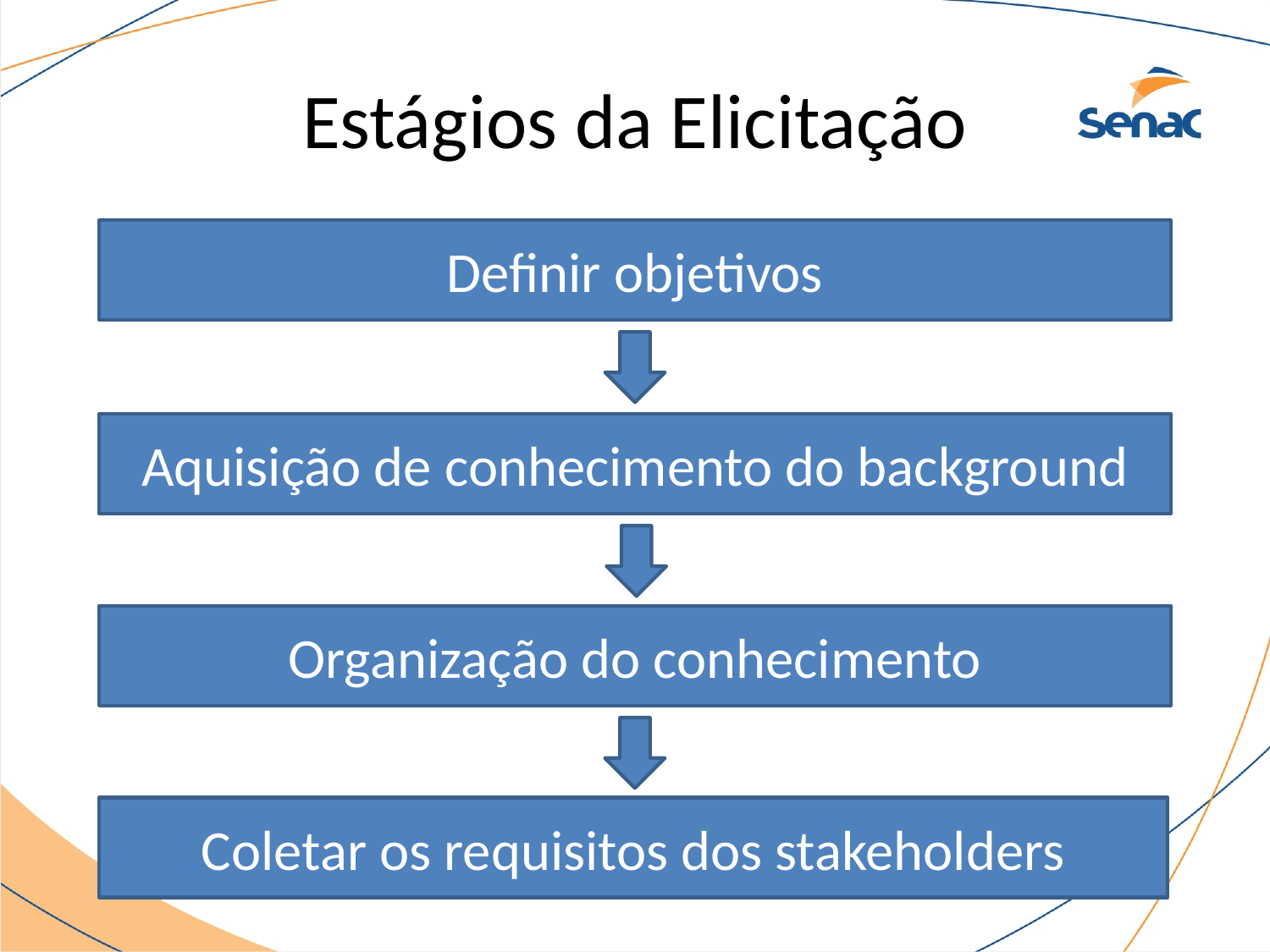

# Estágios da Elicitação
Definir objetivos

Aquisição de conhecimento do background

Organização do conhecimento

Coletar os requisitos dos stakeholders